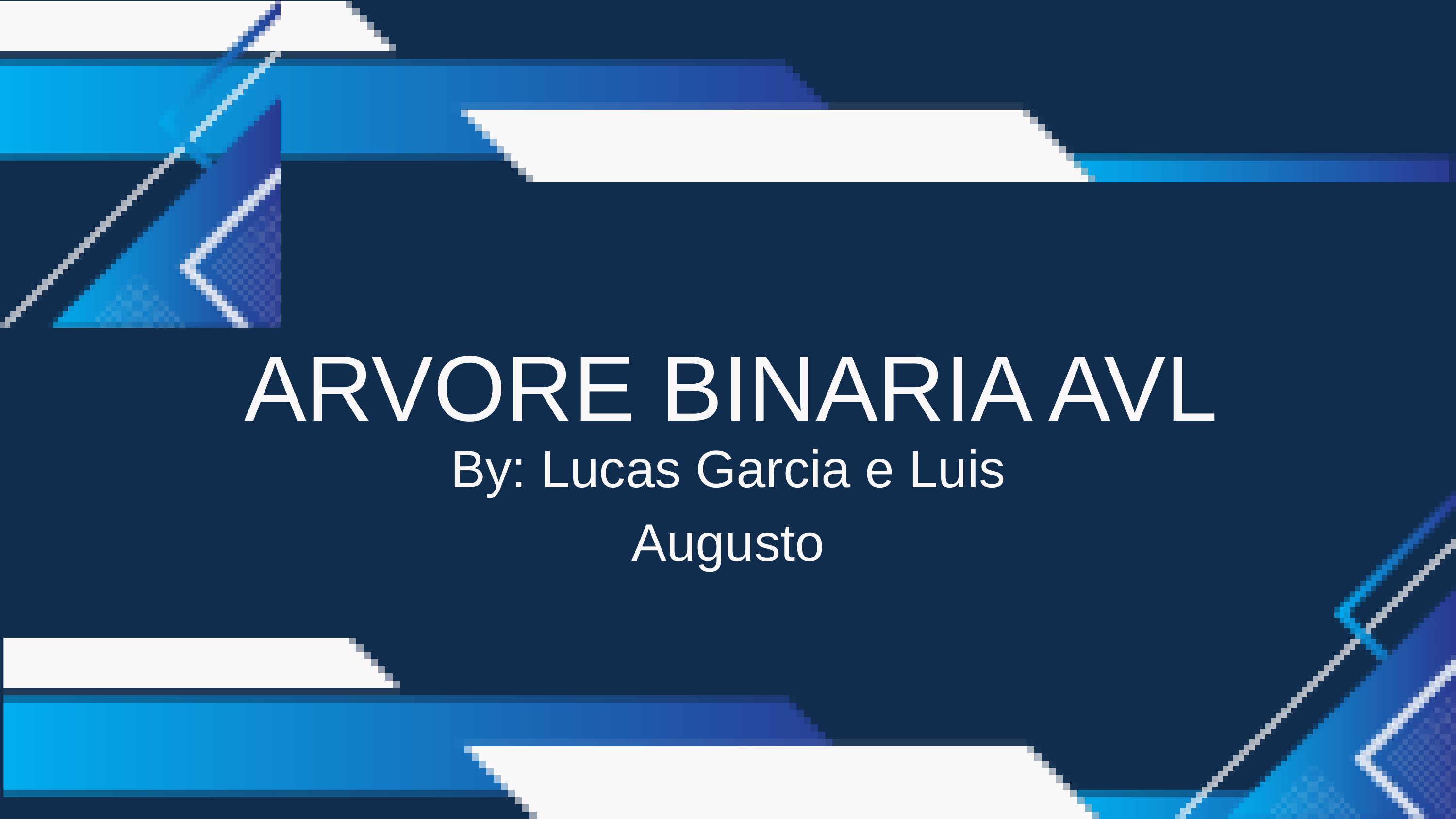

ARVORE BINARIA AVL
By: Lucas Garcia e Luis Augusto